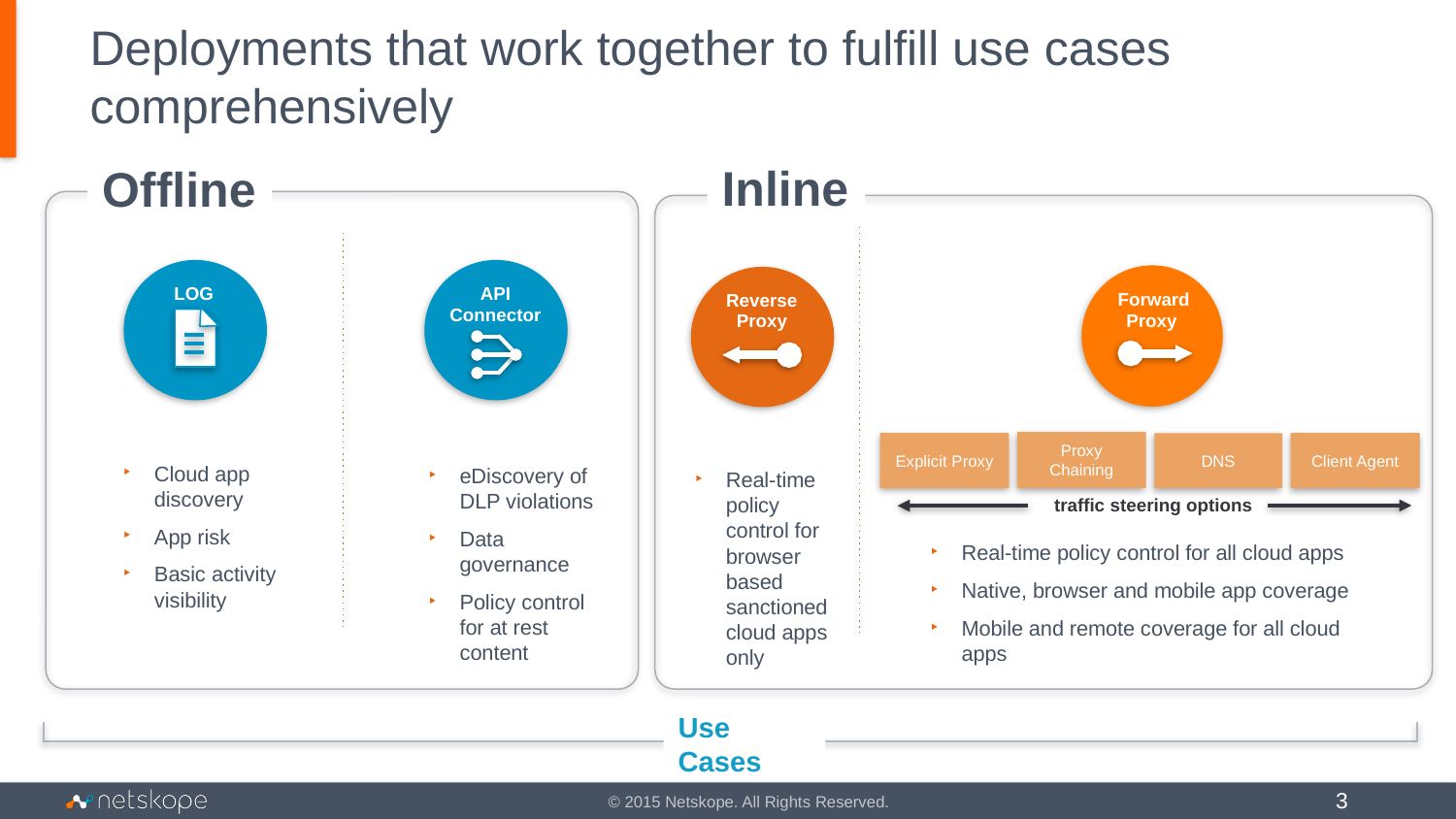

# Deployments that work together to fulfill use cases comprehensively
Inline
Offline

LOG

API
Connector

Forward
Proxy

Reverse
Proxy
Proxy Chaining
Client Agent
Explicit Proxy
DNS
Cloud app discovery
App risk
Basic activity visibility

eDiscovery of DLP violations
Data governance
Policy control for at rest content
Real-time policy control for browser based sanctioned cloud apps only
traffic steering options
Real-time policy control for all cloud apps
Native, browser and mobile app coverage
Mobile and remote coverage for all cloud apps
Use Cases
© 2015 Netskope. All Rights Reserved.
3